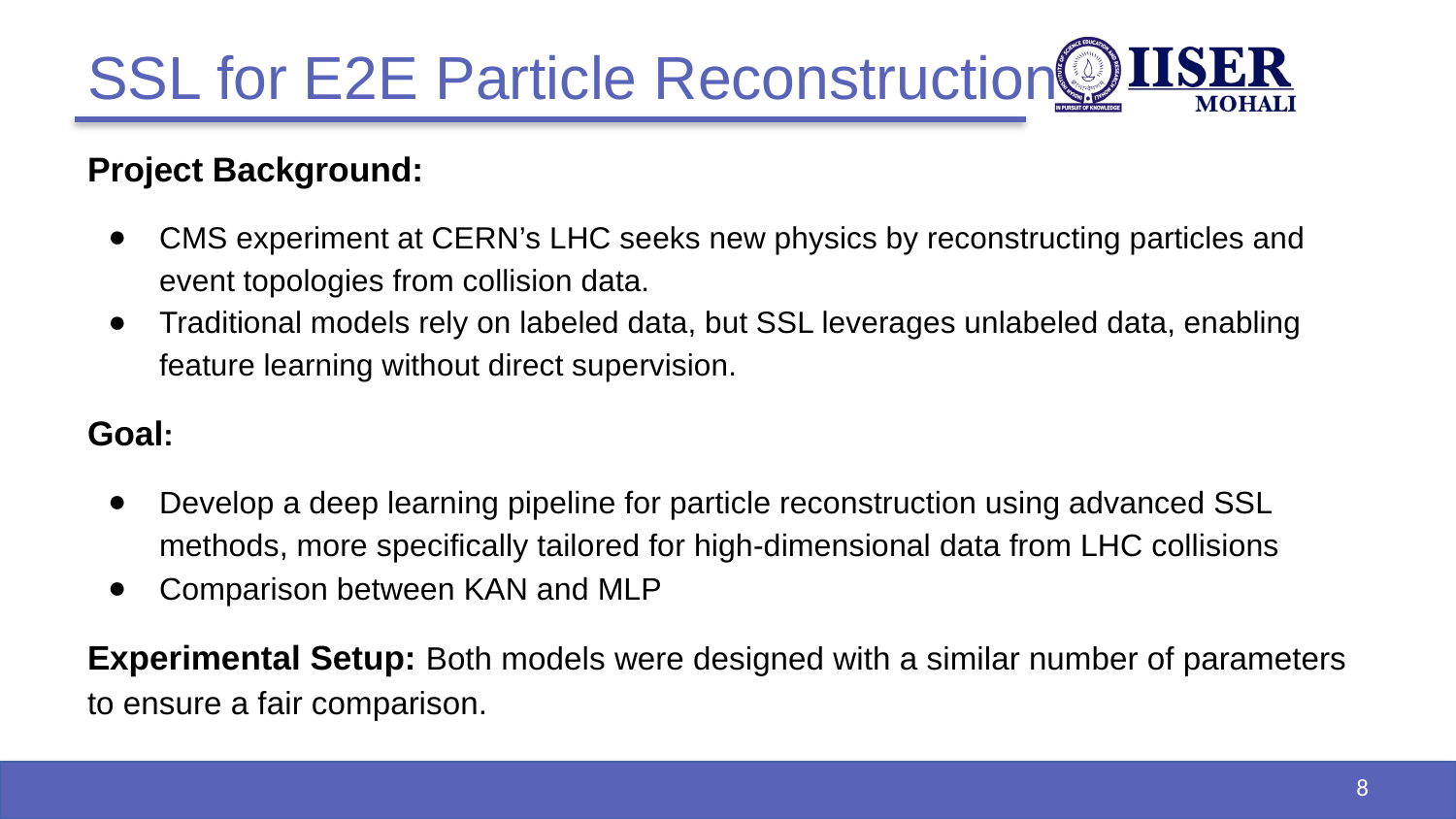

# SSL for E2E Particle Reconstruction
Project Background:
CMS experiment at CERN’s LHC seeks new physics by reconstructing particles and event topologies from collision data.
Traditional models rely on labeled data, but SSL leverages unlabeled data, enabling feature learning without direct supervision.
Goal:
Develop a deep learning pipeline for particle reconstruction using advanced SSL methods, more specifically tailored for high-dimensional data from LHC collisions
Comparison between KAN and MLP
Experimental Setup: Both models were designed with a similar number of parameters to ensure a fair comparison.

8